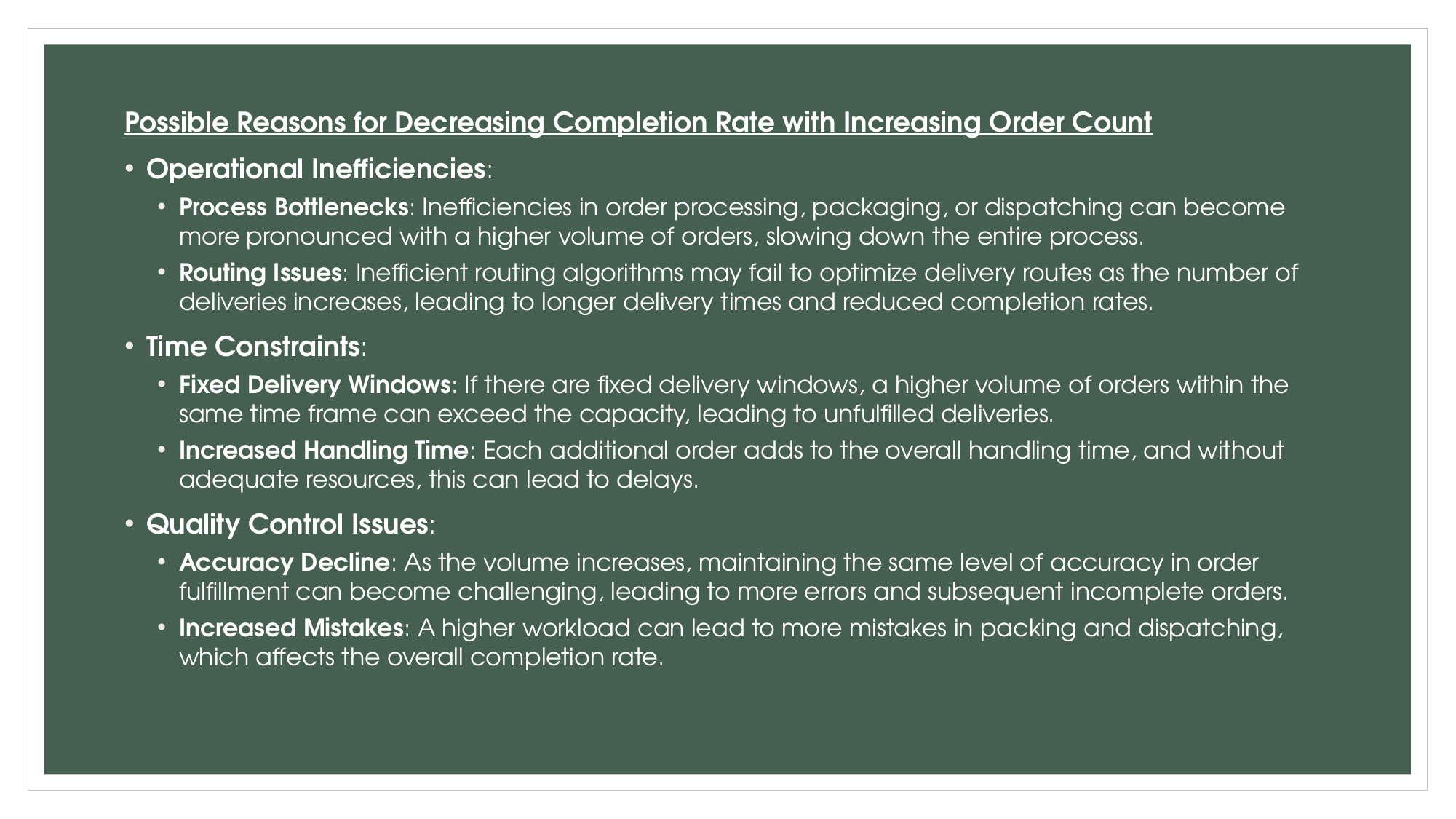

Possible Reasons for Decreasing Completion Rate with Increasing Order Count
Operational Inefficiencies:
Process Bottlenecks: Inefficiencies in order processing, packaging, or dispatching can become more pronounced with a higher volume of orders, slowing down the entire process.
Routing Issues: Inefficient routing algorithms may fail to optimize delivery routes as the number of deliveries increases, leading to longer delivery times and reduced completion rates.
Time Constraints:
Fixed Delivery Windows: If there are fixed delivery windows, a higher volume of orders within the same time frame can exceed the capacity, leading to unfulfilled deliveries.
Increased Handling Time: Each additional order adds to the overall handling time, and without adequate resources, this can lead to delays.
Quality Control Issues:
Accuracy Decline: As the volume increases, maintaining the same level of accuracy in order fulfillment can become challenging, leading to more errors and subsequent incomplete orders.
Increased Mistakes: A higher workload can lead to more mistakes in packing and dispatching, which affects the overall completion rate.